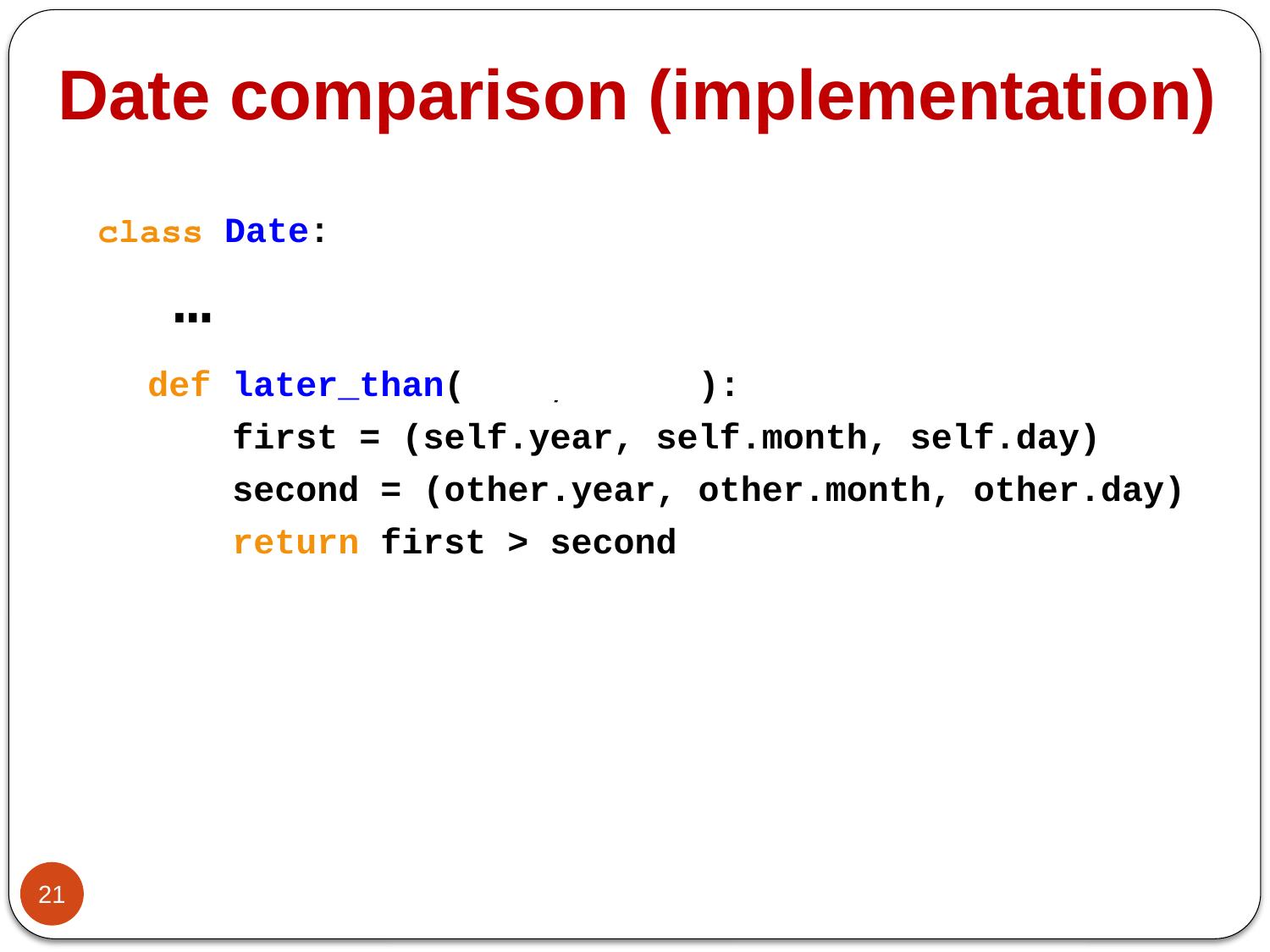

# Date comparison (implementation)
class Date:
   …
def later_than(self, other):
    first = (self.year, self.month, self.day)
    second = (other.year, other.month, other.day)
    return first > second

21